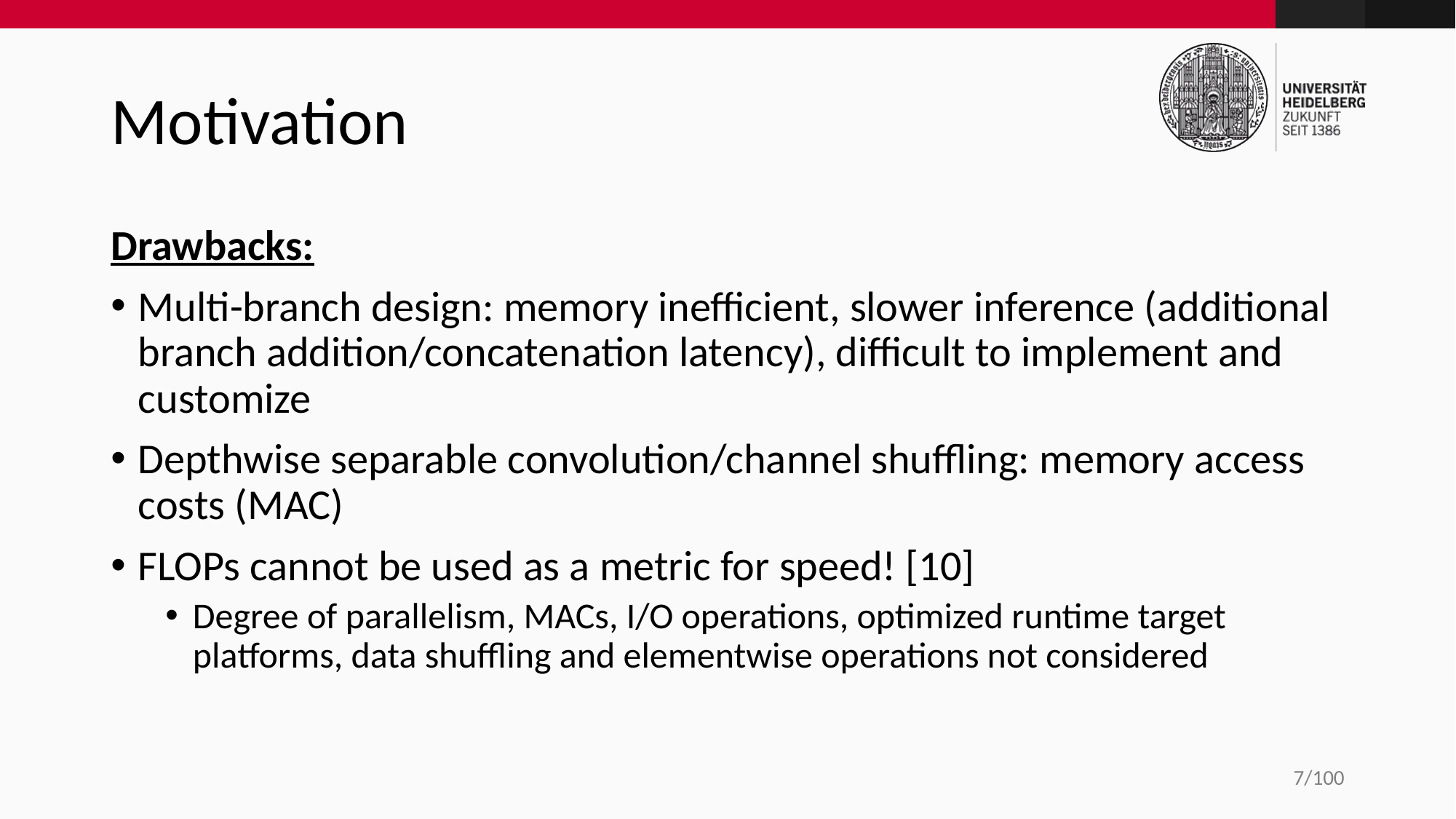

# Motivation
Drawbacks:
Multi-branch design: memory inefficient, slower inference (additional branch addition/concatenation latency), difficult to implement and customize
Depthwise separable convolution/channel shuffling: memory access costs (MAC)
FLOPs cannot be used as a metric for speed! [10]
Degree of parallelism, MACs, I/O operations, optimized runtime target platforms, data shuffling and elementwise operations not considered